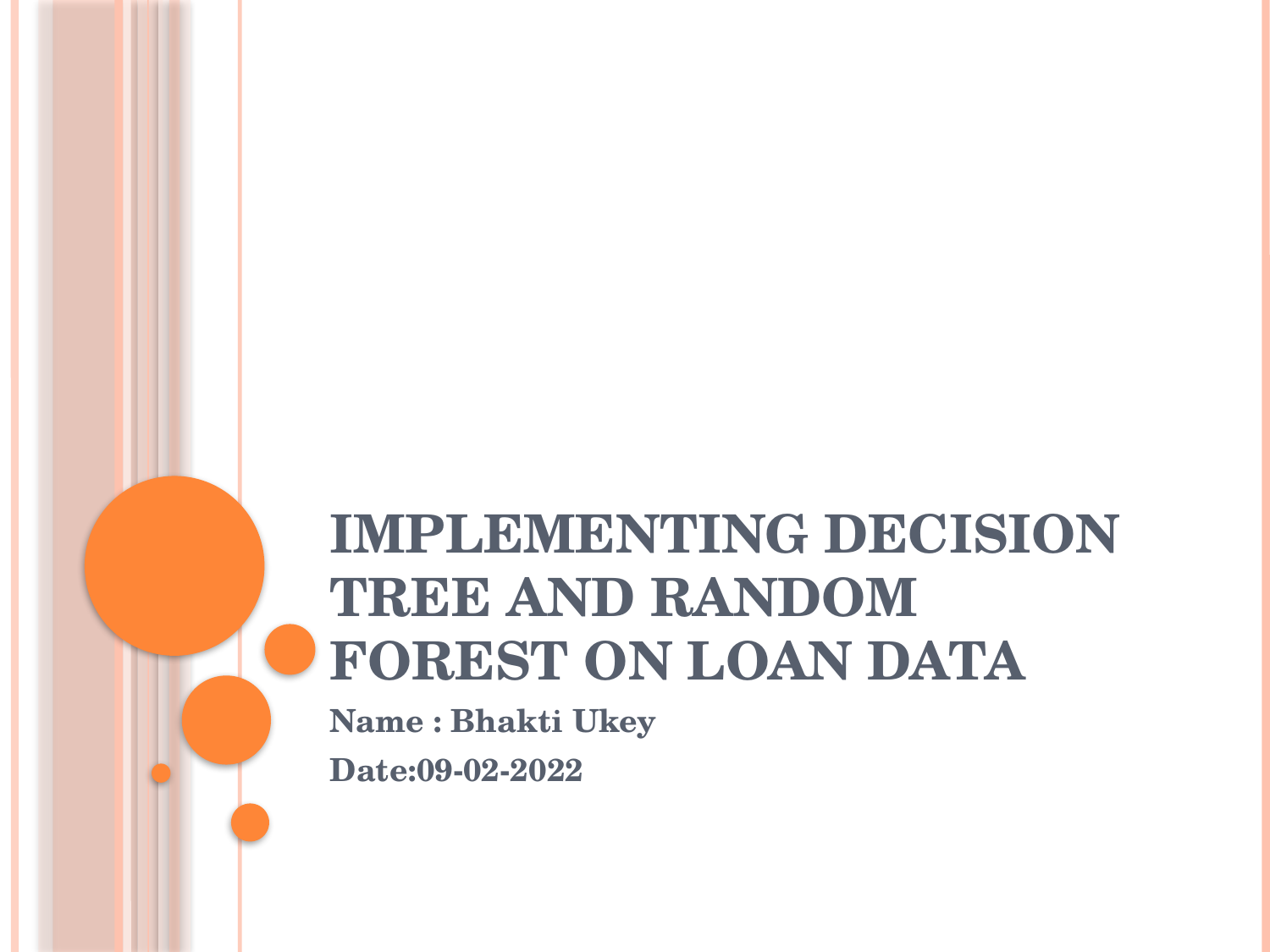

# Implementing Decision Tree and Random Forest on Loan Data
Name : Bhakti Ukey
Date:09-02-2022